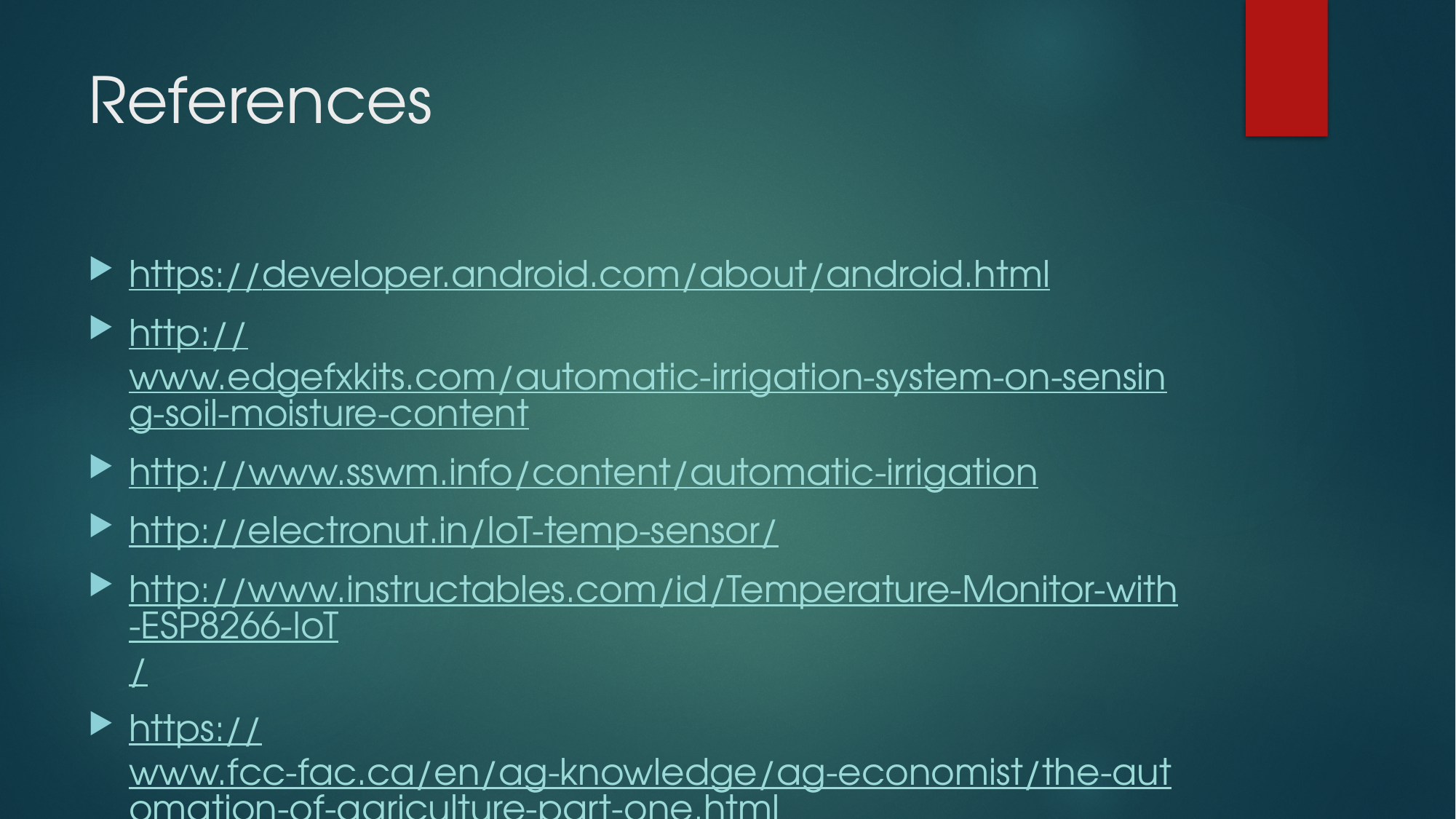

# References
https://developer.android.com/about/android.html
http://www.edgefxkits.com/automatic-irrigation-system-on-sensing-soil-moisture-content
http://www.sswm.info/content/automatic-irrigation
http://electronut.in/IoT-temp-sensor/
http://www.instructables.com/id/Temperature-Monitor-with-ESP8266-IoT/
https://www.fcc-fac.ca/en/ag-knowledge/ag-economist/the-automation-of-agriculture-part-one.html